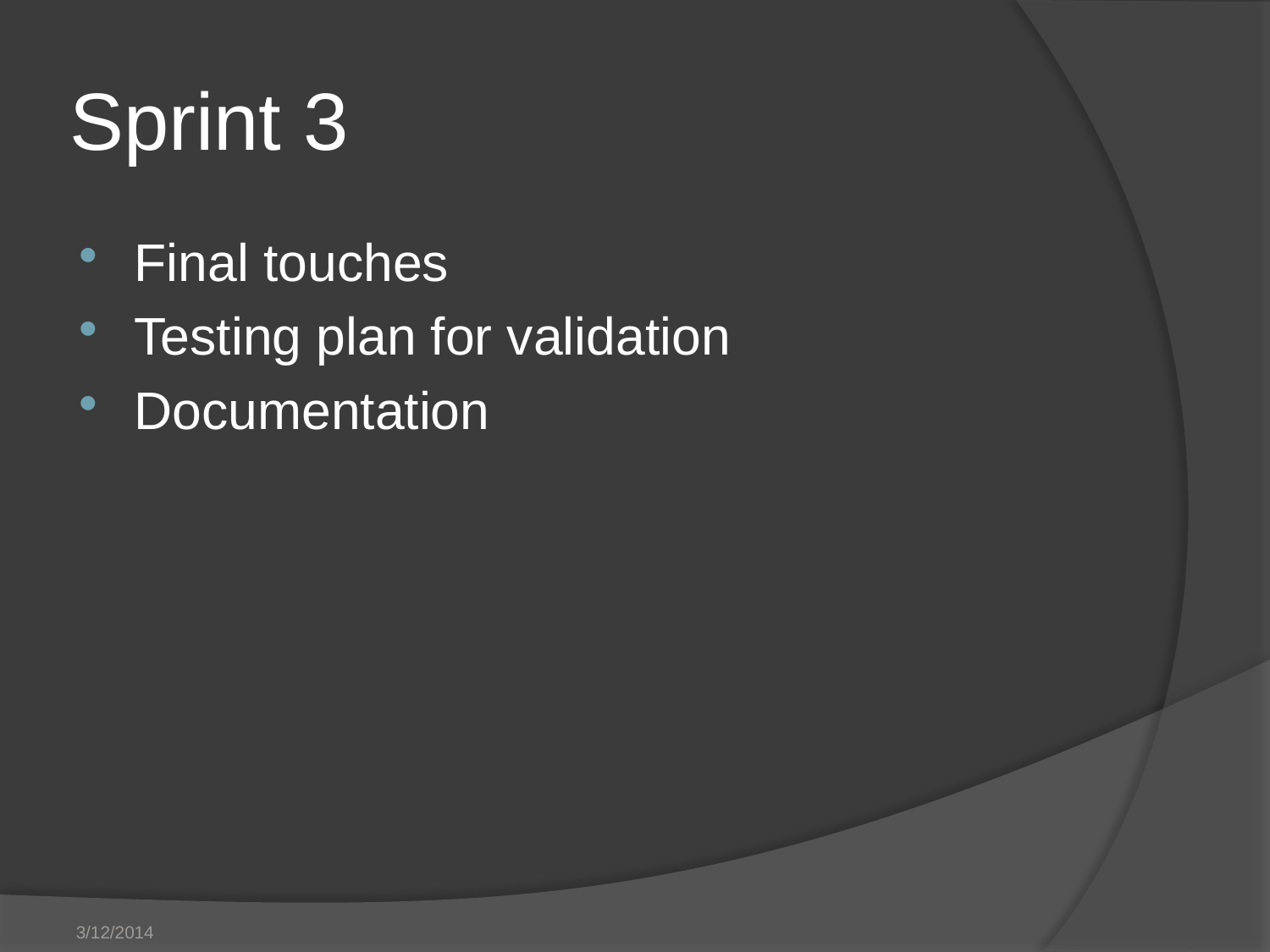

# Sprint 3
Final touches
Testing plan for validation
Documentation
3/12/2014